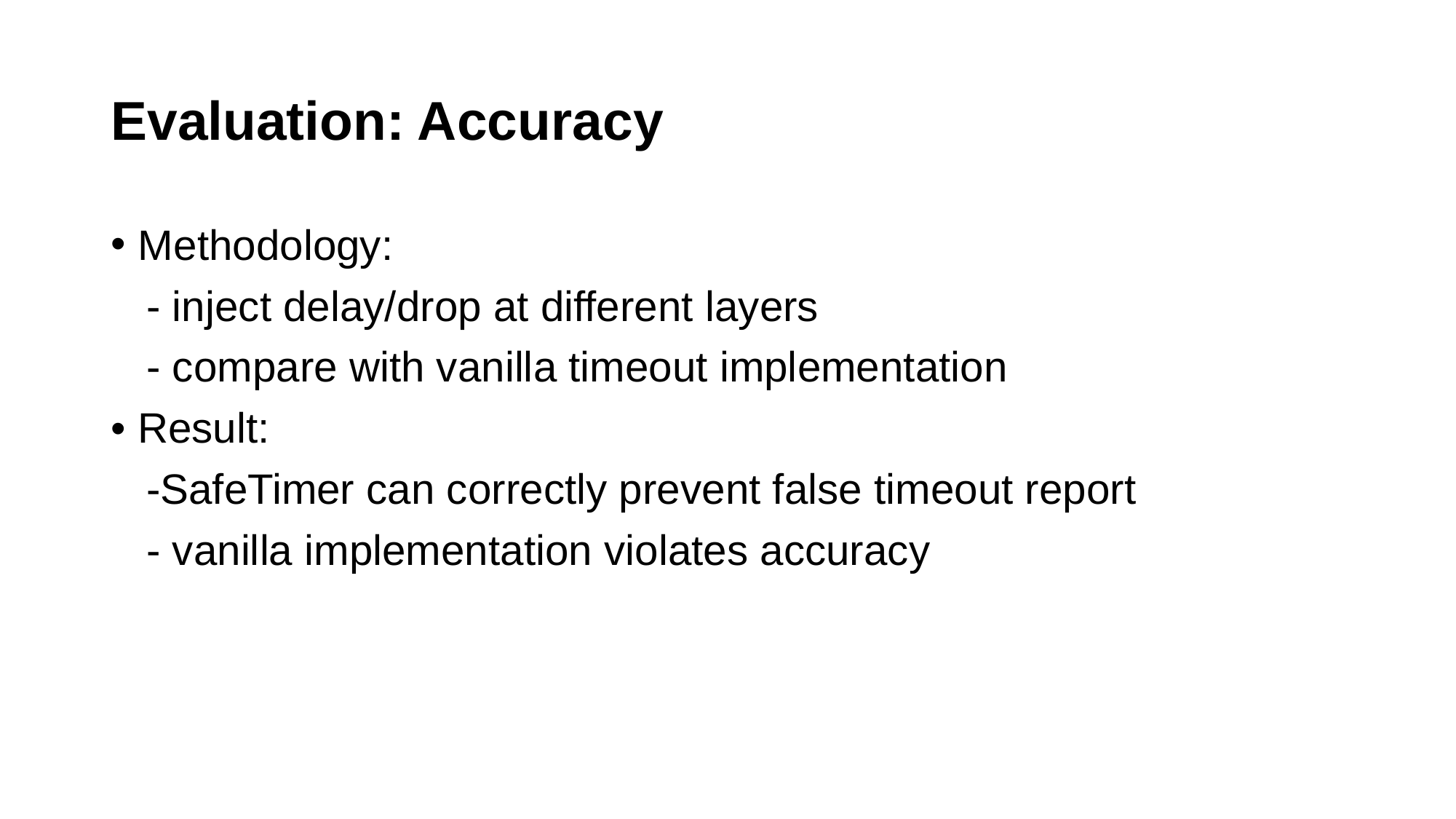

# Evaluation: Accuracy
Methodology:
   - inject delay/drop at different layers
   - compare with vanilla timeout implementation
• Result:
   -SafeTimer can correctly prevent false timeout report
   - vanilla implementation violates accuracy